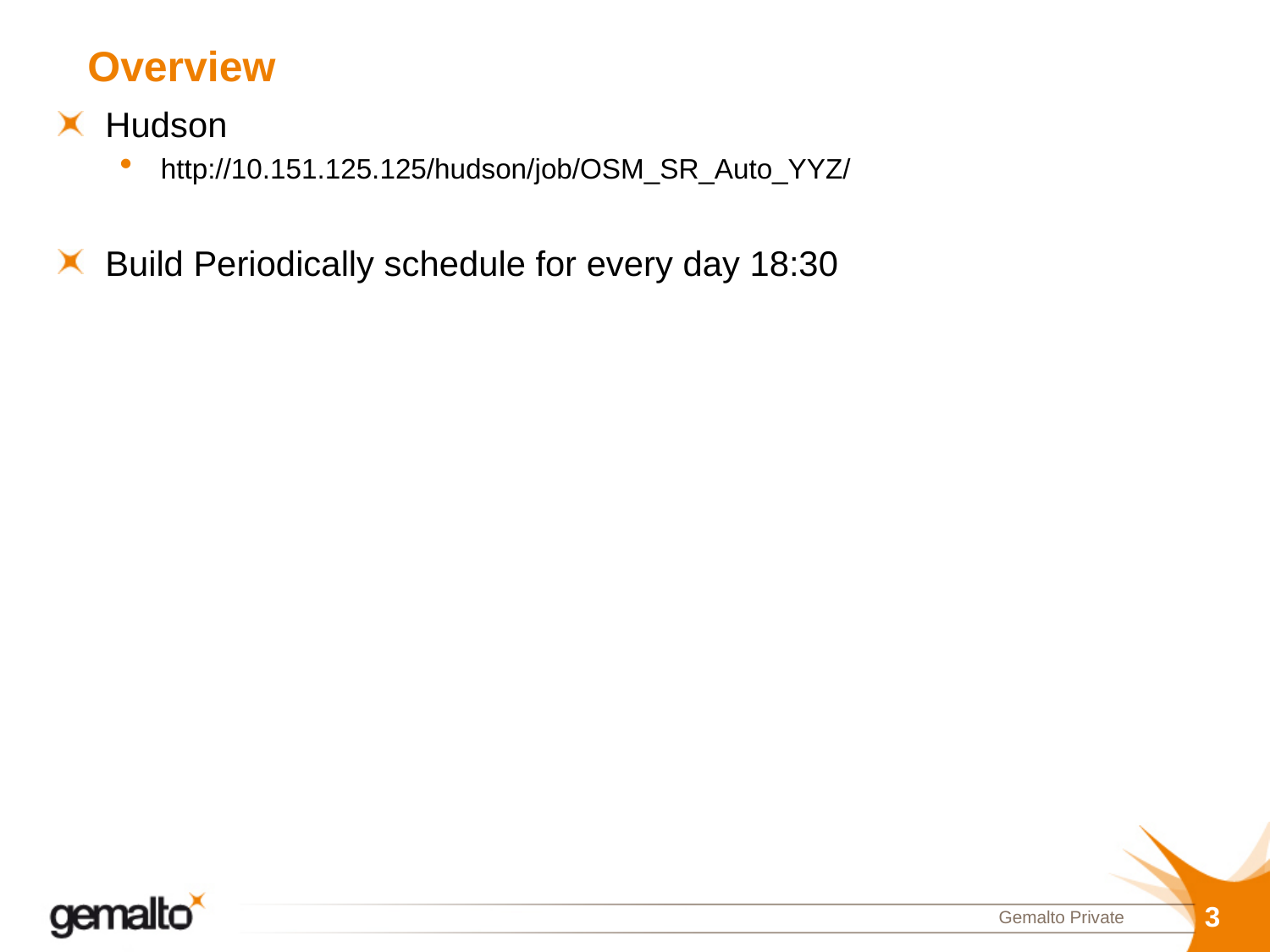

# Overview
Hudson
http://10.151.125.125/hudson/job/OSM_SR_Auto_YYZ/

Build Periodically schedule for every day 18:30
3
Gemalto Private